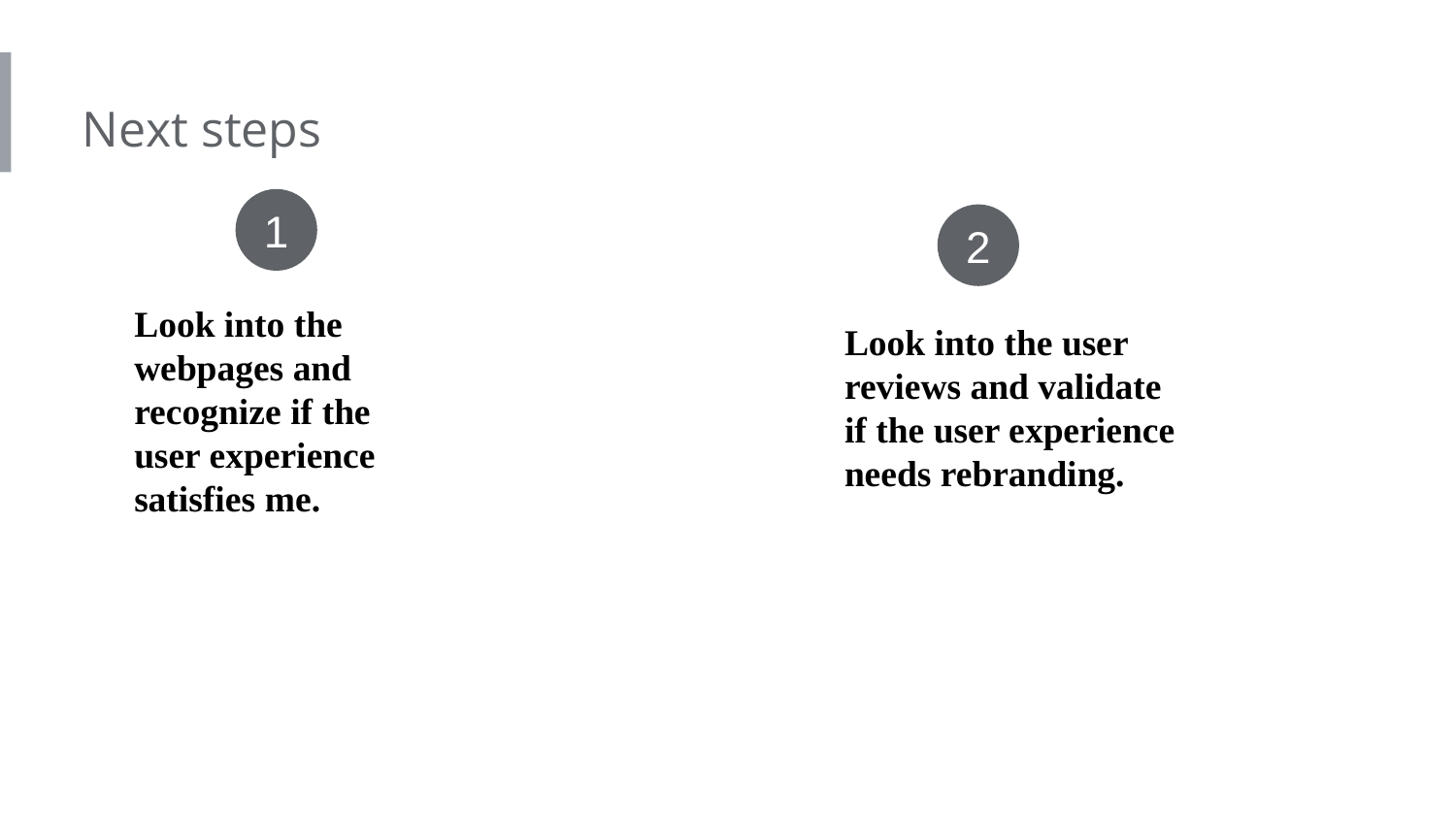

Next steps
1
2
Look into the webpages and recognize if the user experience satisfies me.

Look into the user reviews and validate if the user experience needs rebranding.